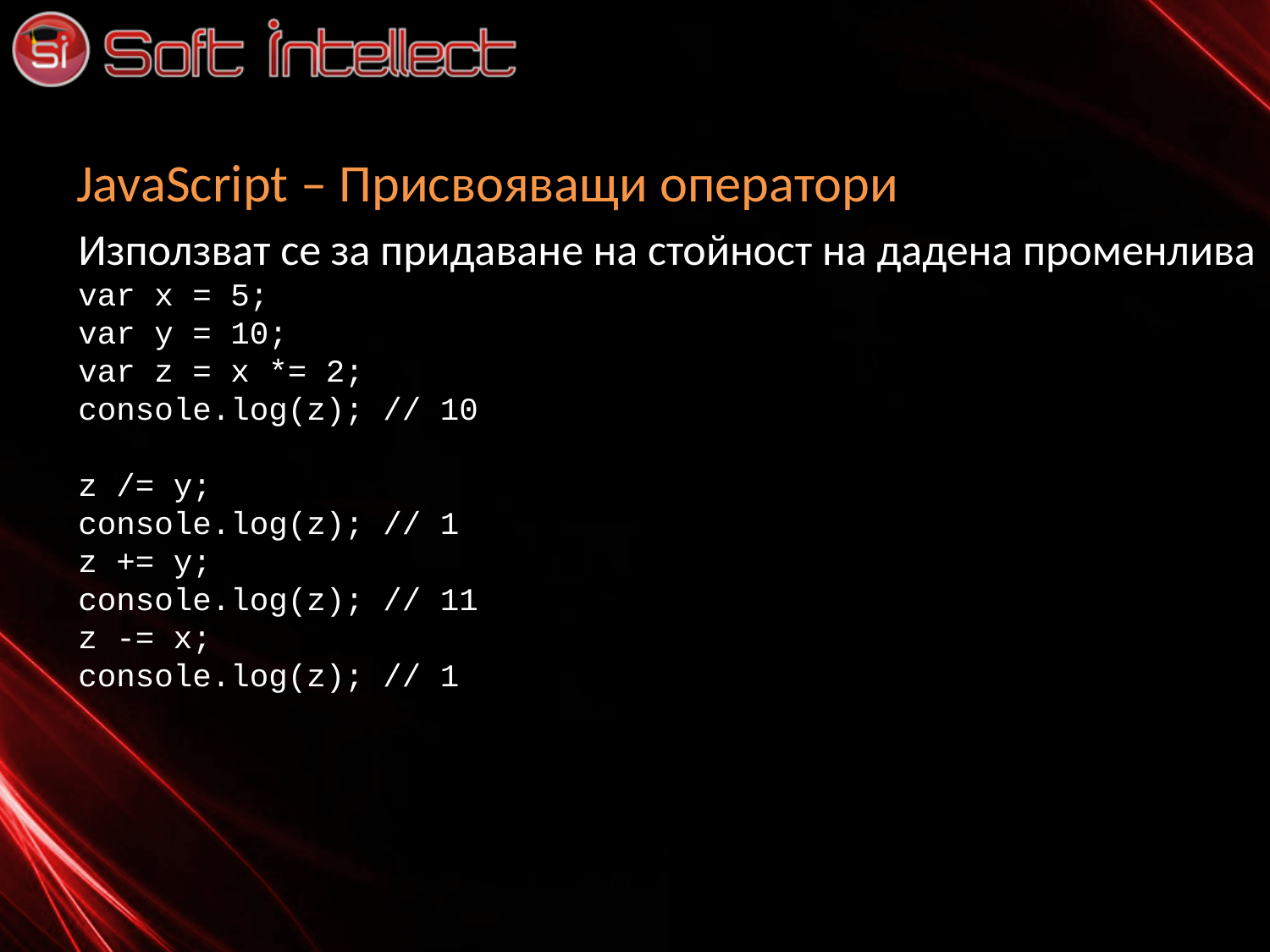

# JavaScript – Присвояващи оператори
Използват се за придаване на стойност на дадена променлива
var x = 5;
var y = 10;
var z = x *= 2;
console.log(z); // 10

z /= y;
console.log(z); // 1
z += y;
console.log(z); // 11
z -= x;
console.log(z); // 1